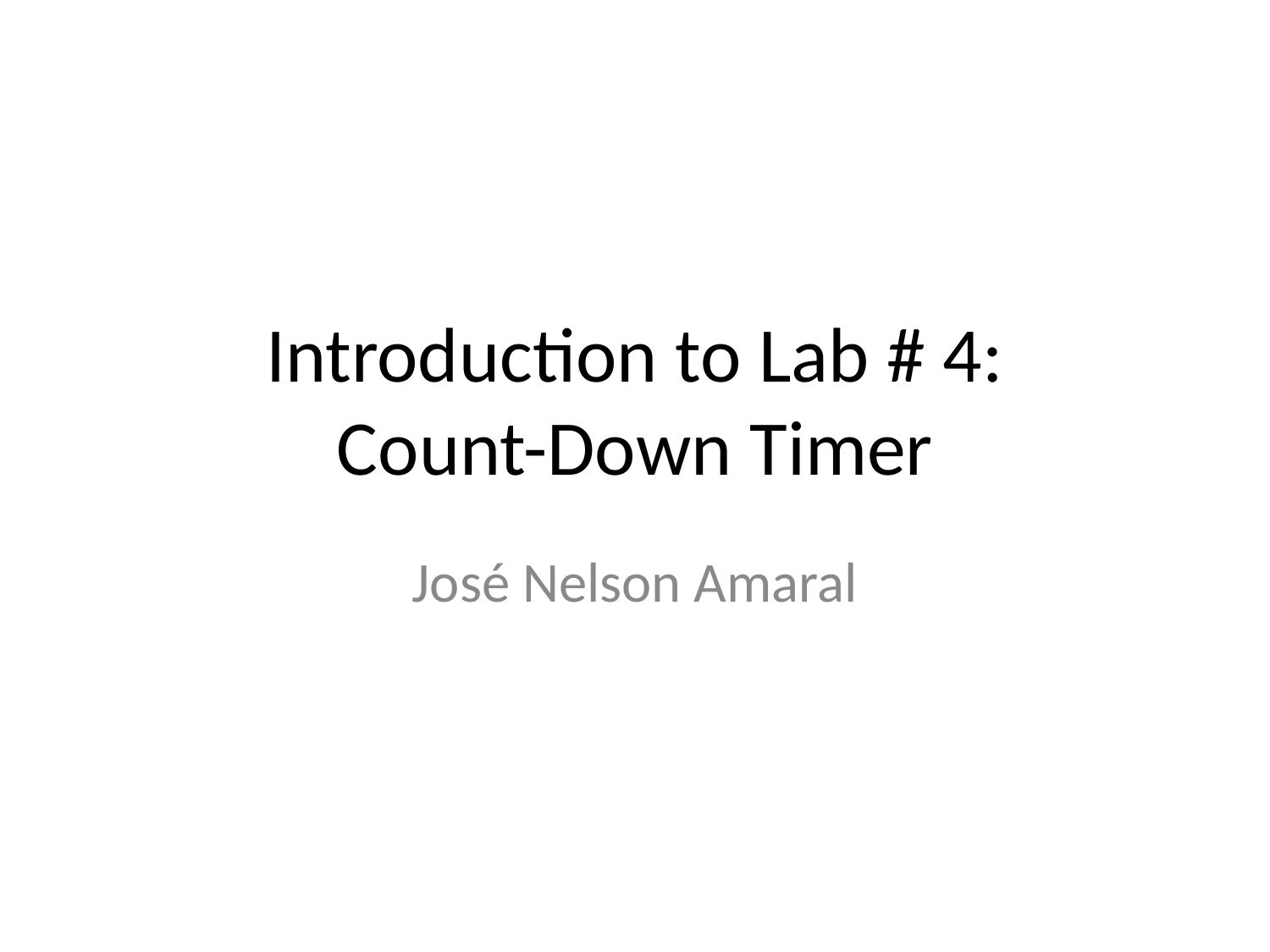

# Introduction to Lab # 4: Count-Down Timer
José Nelson Amaral